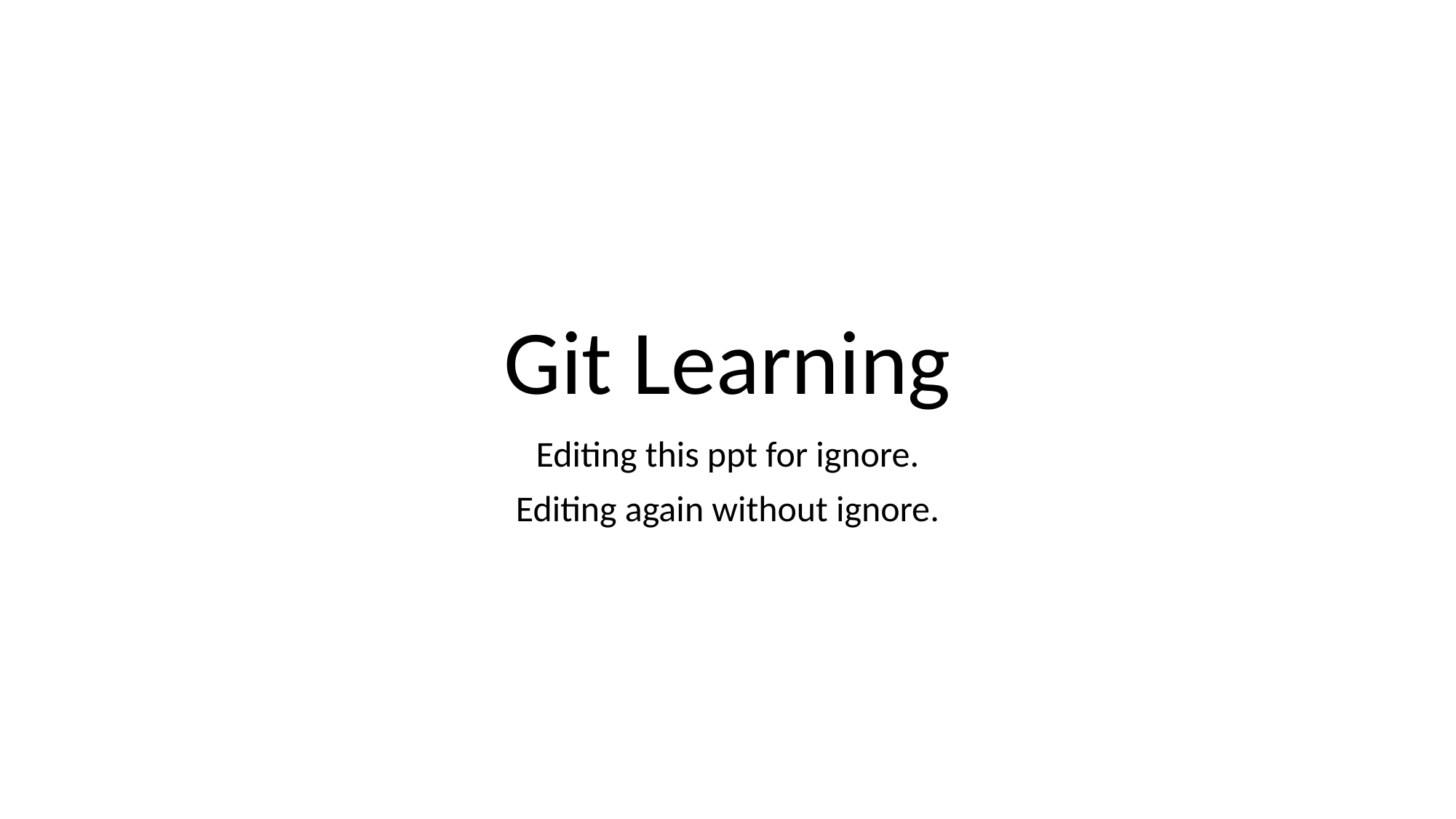

# Git Learning
Editing this ppt for ignore.
Editing again without ignore.